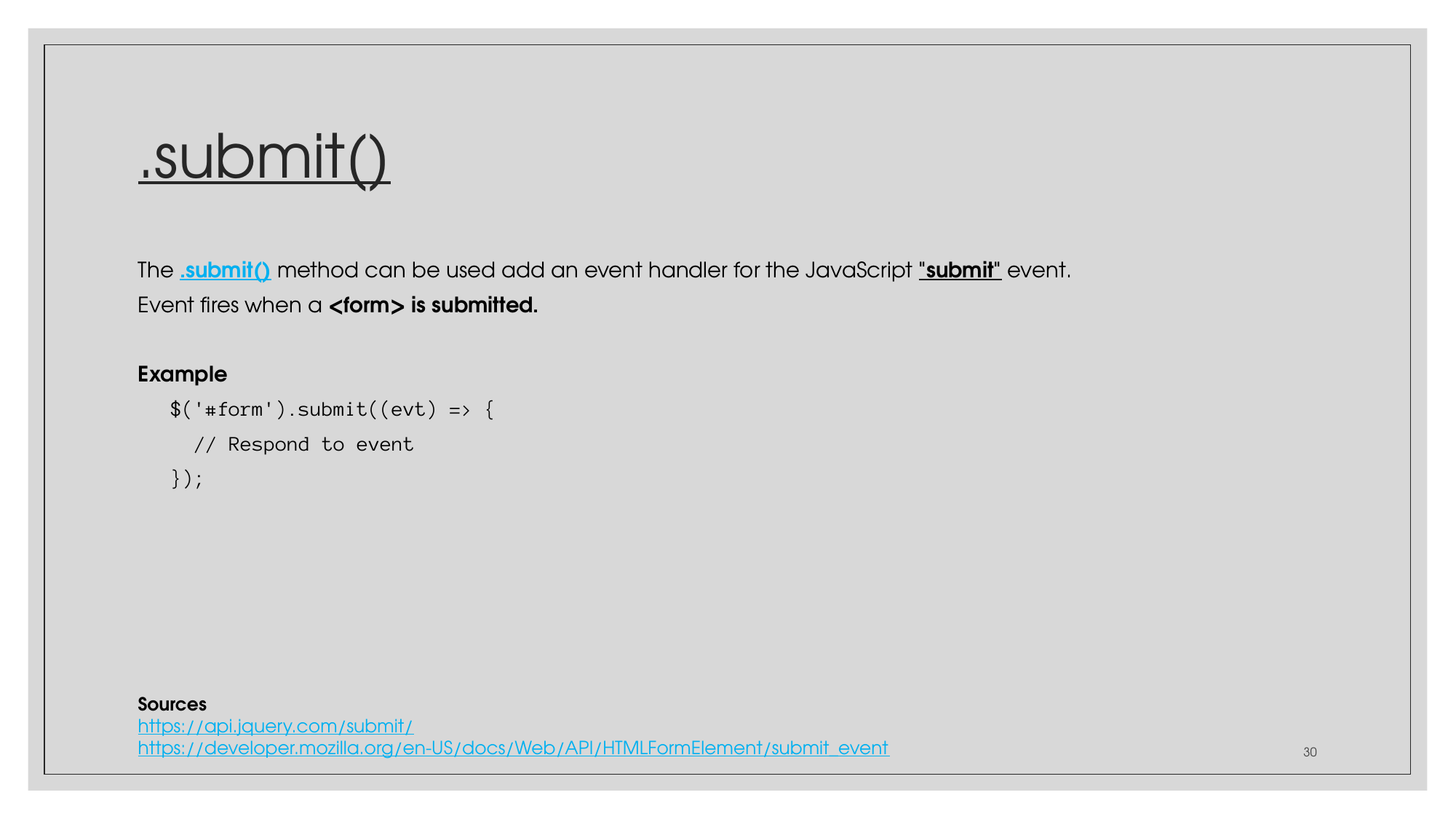

# .submit()
The .submit() method can be used add an event handler for the JavaScript "submit" event.
Event fires when a <form> is submitted.

Example
$('#form').submit((evt) => {
  // Respond to event
});
Sources
https://api.jquery.com/submit/
https://developer.mozilla.org/en-US/docs/Web/API/HTMLFormElement/submit_event
30